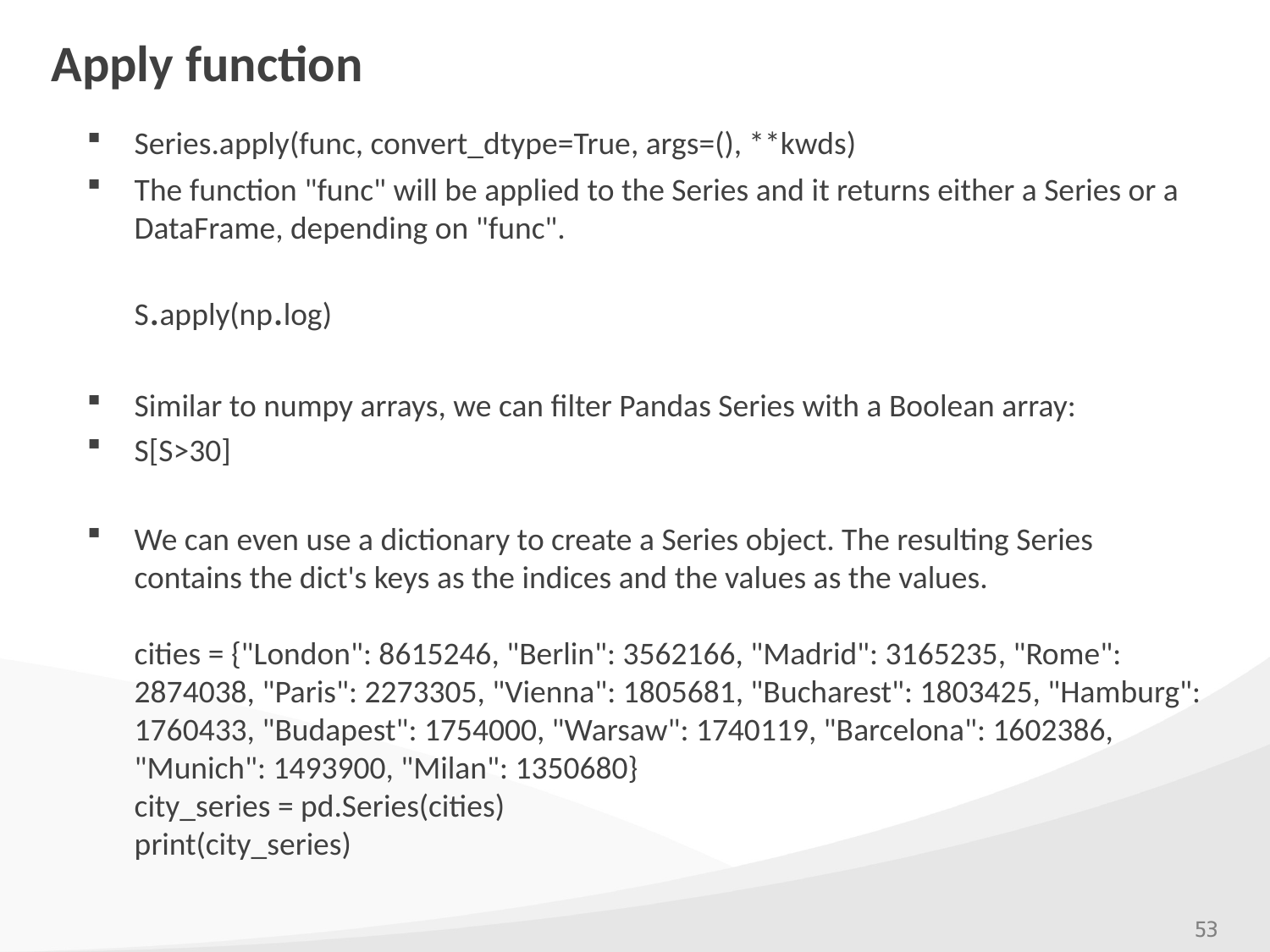

# Apply function
Series.apply(func, convert_dtype=True, args=(), **kwds)
The function "func" will be applied to the Series and it returns either a Series or a DataFrame, depending on "func".
S.apply(np.log)

Similar to numpy arrays, we can filter Pandas Series with a Boolean array:
S[S>30]

We can even use a dictionary to create a Series object. The resulting Series contains the dict's keys as the indices and the values as the values.
cities = {"London": 8615246, "Berlin": 3562166, "Madrid": 3165235, "Rome": 2874038, "Paris": 2273305, "Vienna": 1805681, "Bucharest": 1803425, "Hamburg": 1760433, "Budapest": 1754000, "Warsaw": 1740119, "Barcelona": 1602386, "Munich": 1493900, "Milan": 1350680}
city_series = pd.Series(cities)
print(city_series)